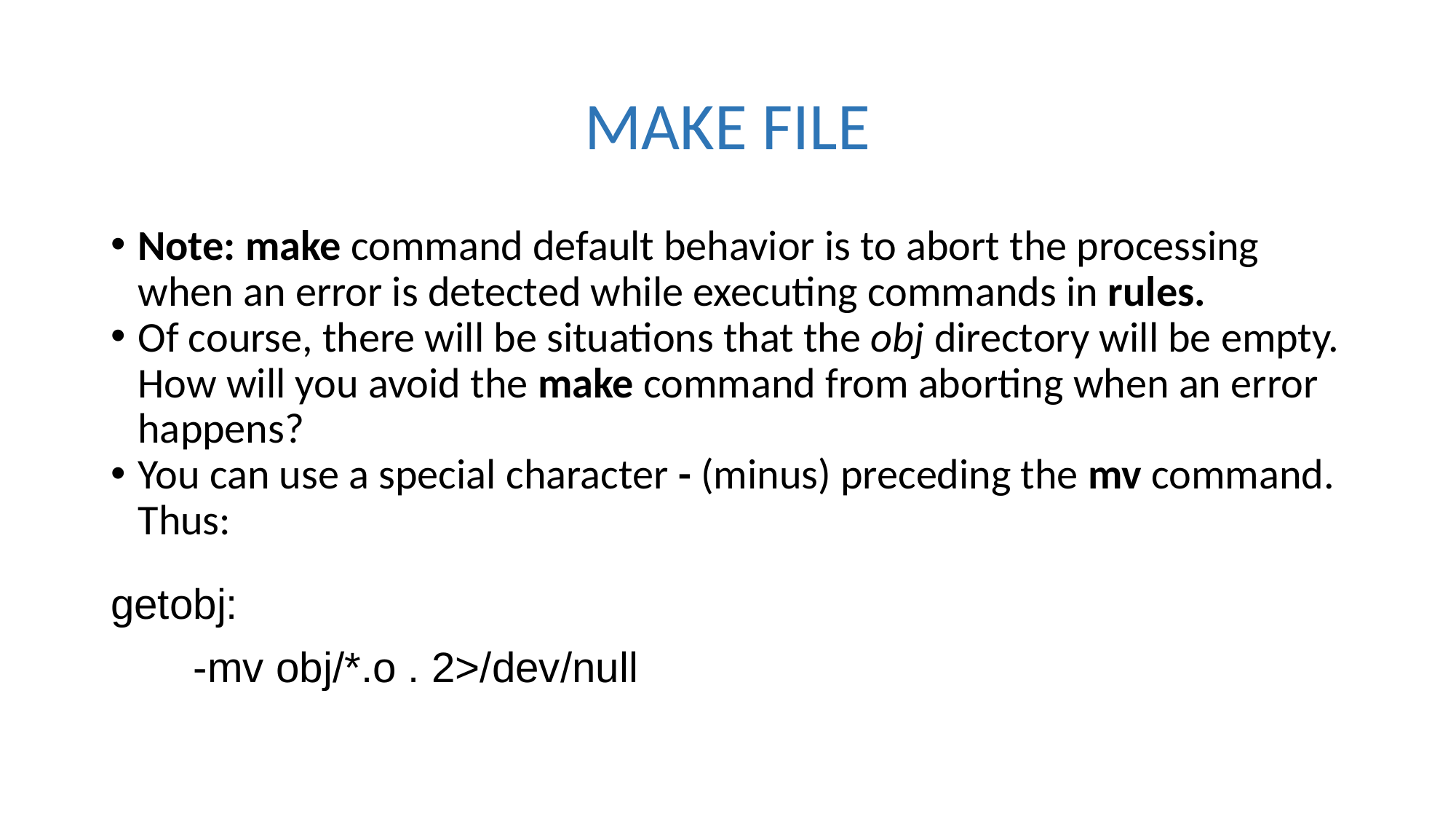

MAKE FILE
Note: make command default behavior is to abort the processing when an error is detected while executing commands in rules.
Of course, there will be situations that the obj directory will be empty. How will you avoid the make command from aborting when an error happens?
You can use a special character - (minus) preceding the mv command. Thus:

getobj:
       -mv obj/*.o . 2>/dev/null